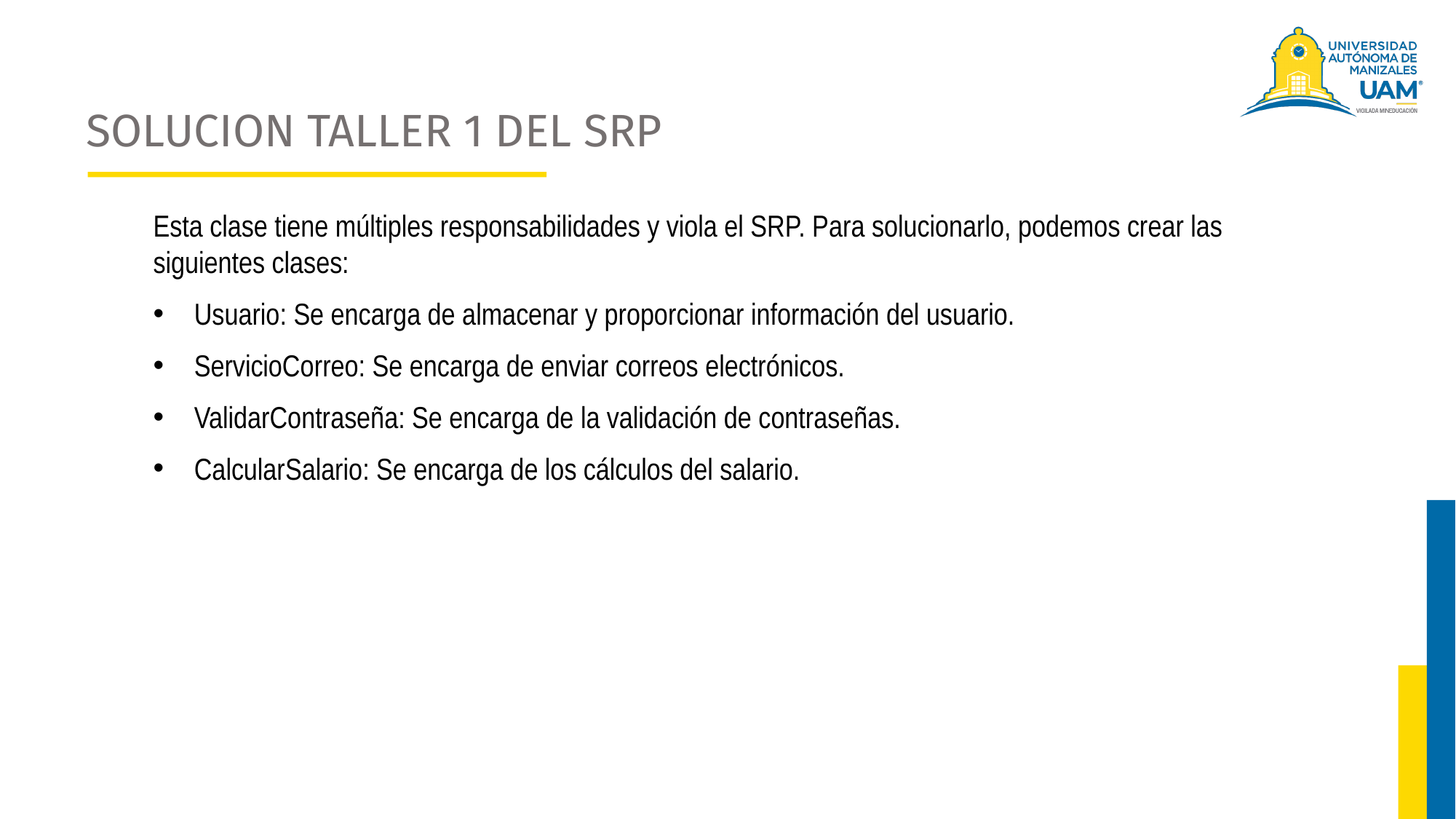

# SOLUCION TALLER 1 DEL SRP

Esta clase tiene múltiples responsabilidades y viola el SRP. Para solucionarlo, podemos crear las siguientes clases:
Usuario: Se encarga de almacenar y proporcionar información del usuario.
ServicioCorreo: Se encarga de enviar correos electrónicos.
ValidarContraseña: Se encarga de la validación de contraseñas.
CalcularSalario: Se encarga de los cálculos del salario.